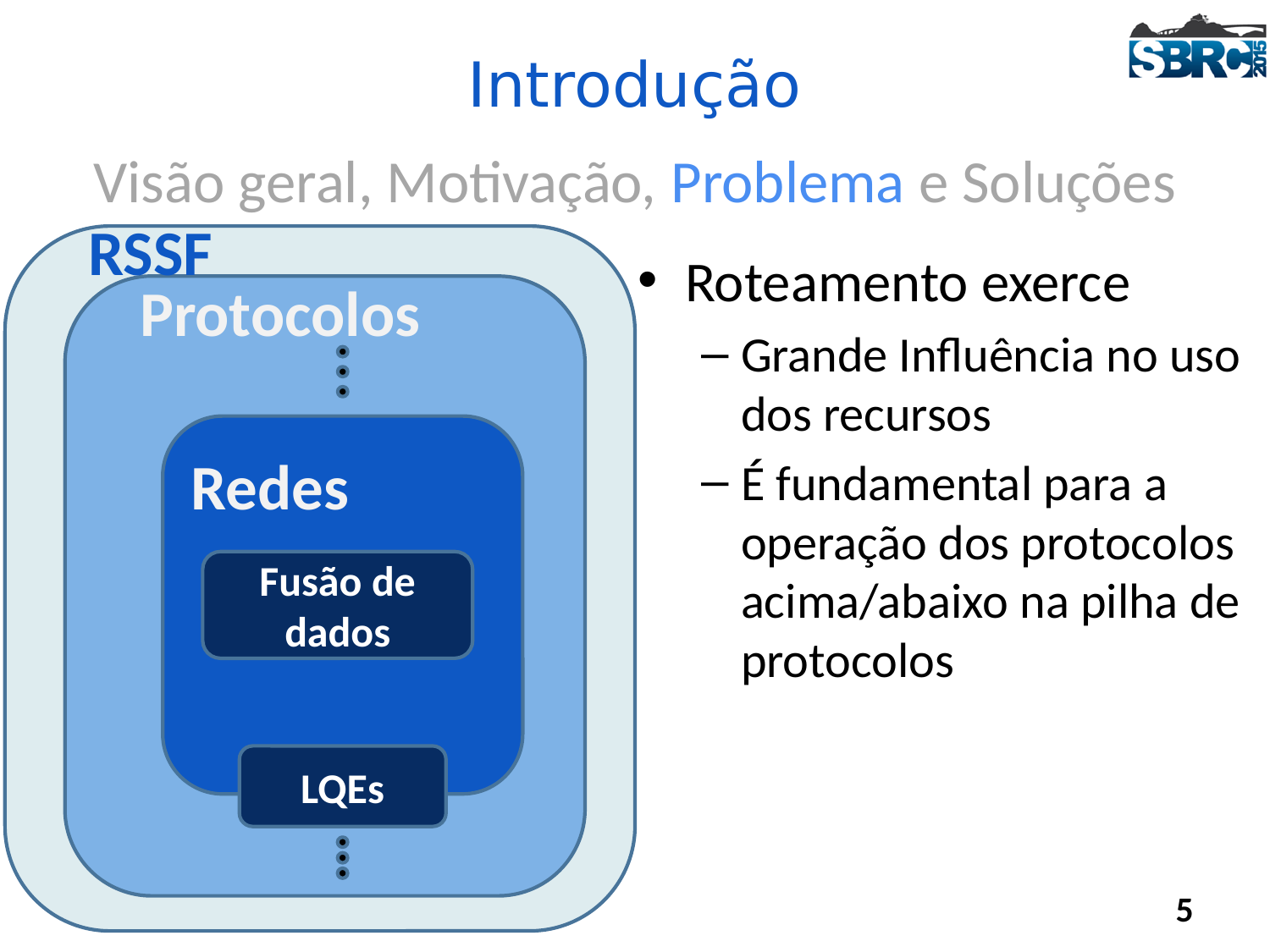

# Introdução
Visão geral, Motivação, Problema e Soluções
RSSF

Roteamento exerce
Grande Influência no uso dos recursos
É fundamental para a operação dos protocolos acima/abaixo na pilha de protocolos
Protocolos

Redes
Fusão de dados
LQEs

5